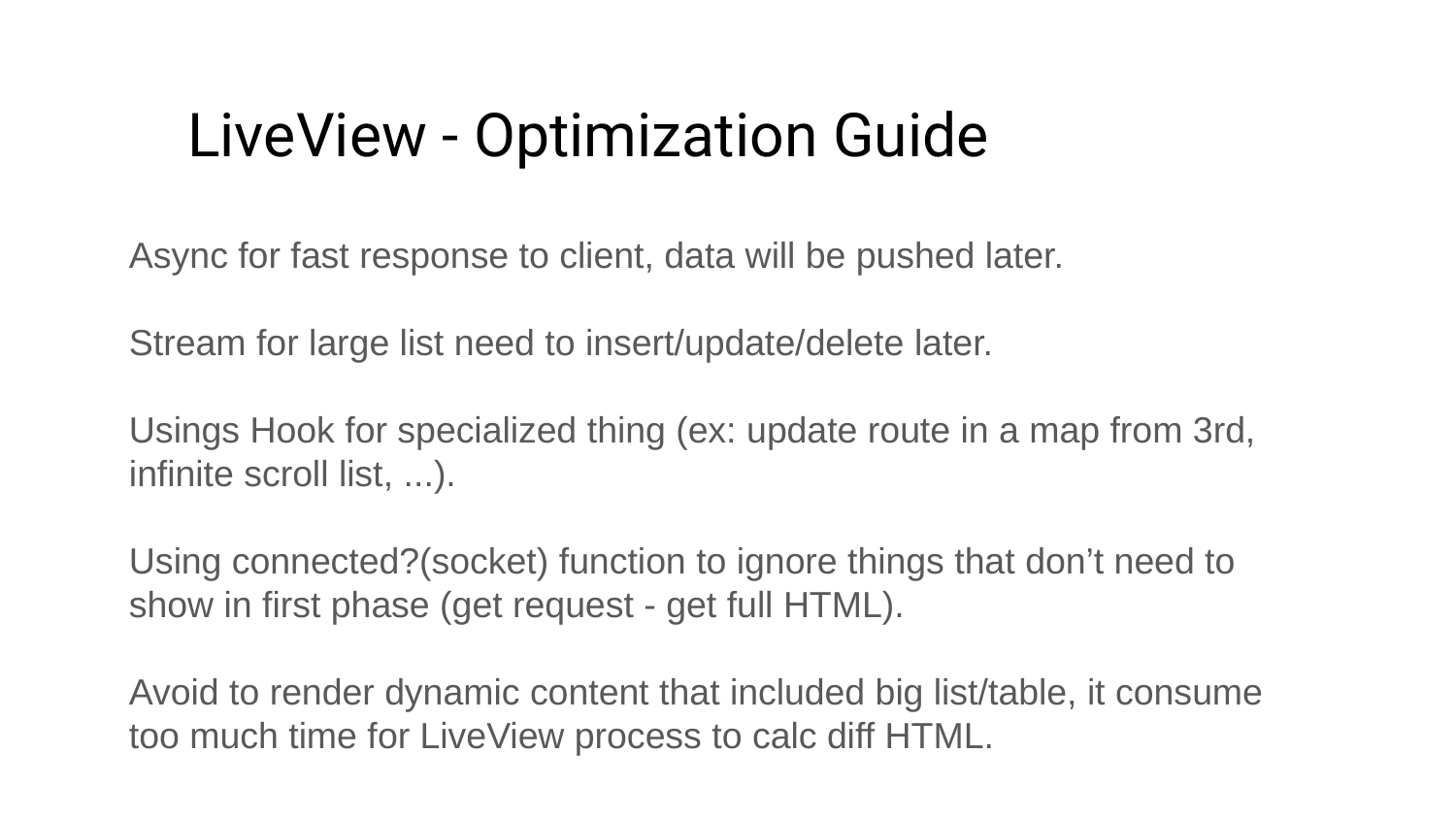

LiveView - Optimization Guide
Async for fast response to client, data will be pushed later.

Stream for large list need to insert/update/delete later.

Usings Hook for specialized thing (ex: update route in a map from 3rd, infinite scroll list, ...).

Using connected?(socket) function to ignore things that don’t need to show in first phase (get request - get full HTML).

Avoid to render dynamic content that included big list/table, it consume too much time for LiveView process to calc diff HTML.